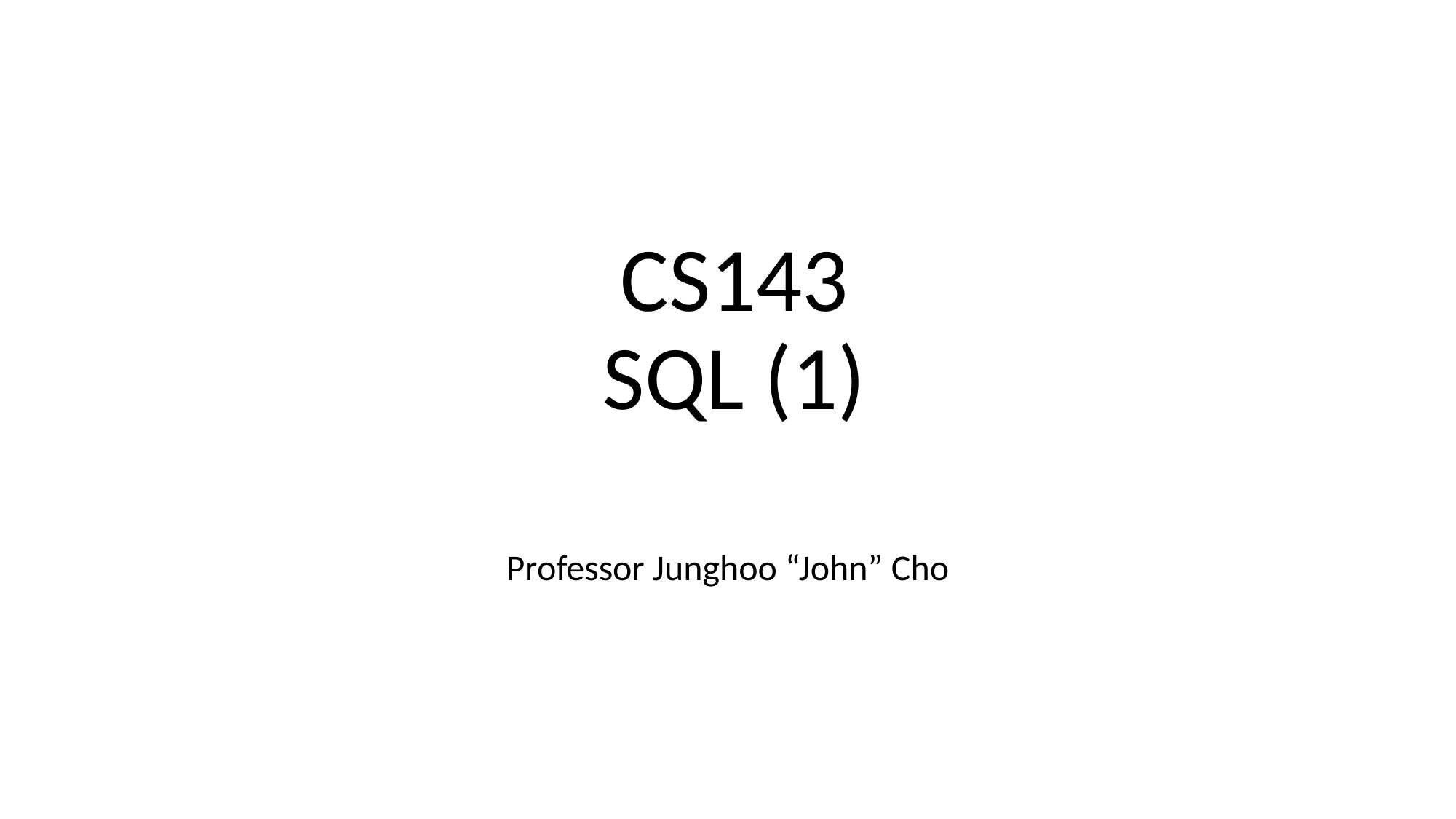

# CS143 SQL (1)
Professor Junghoo “John” Cho